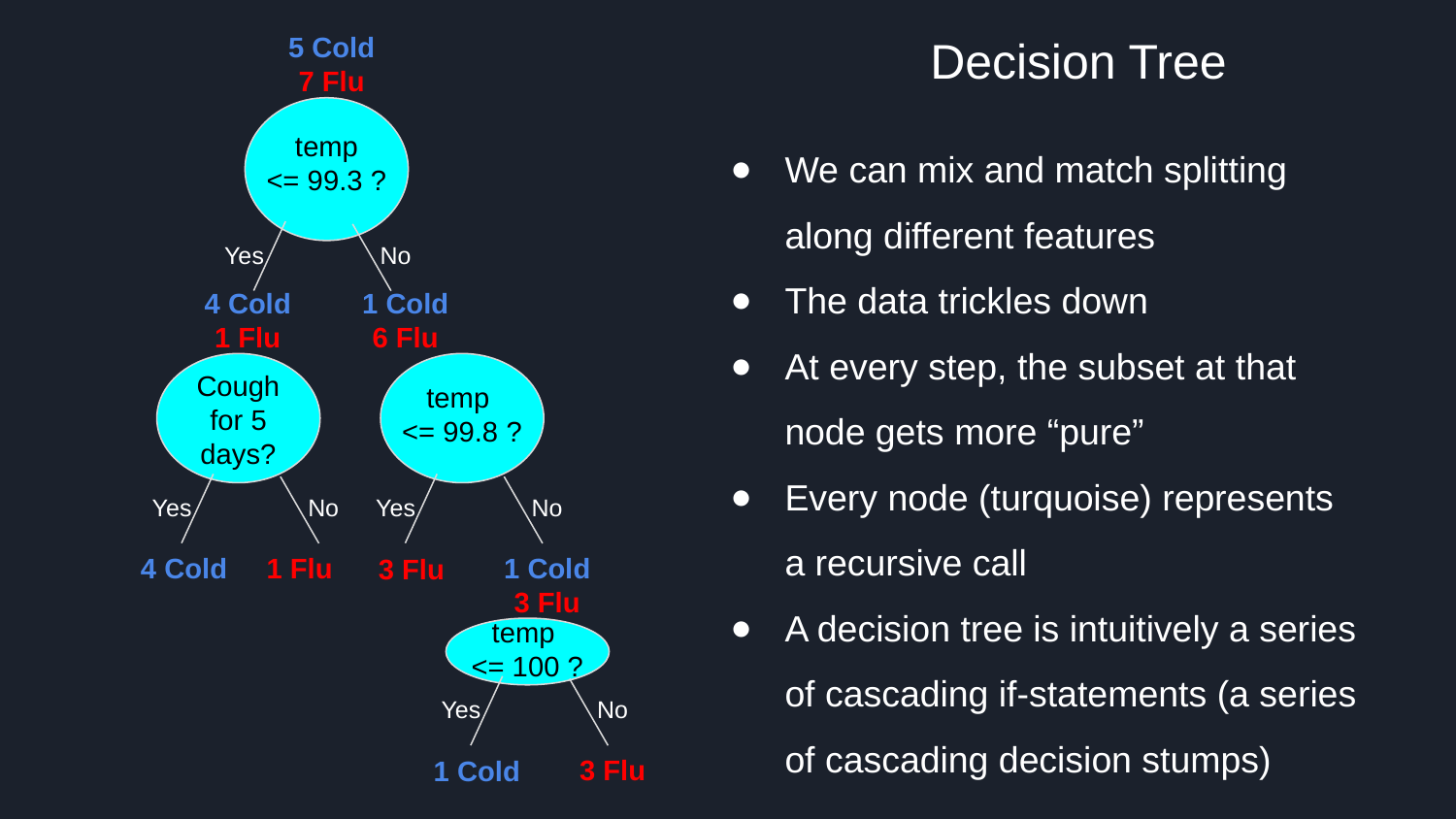

5 Cold
7 Flu
Decision Tree

temp
<= 99.3 ?
We can mix and match splitting along different features
The data trickles down
At every step, the subset at that node gets more “pure”
Every node (turquoise) represents a recursive call
A decision tree is intuitively a series of cascading if-statements (a series of cascading decision stumps)
Yes
No
1 Cold
6 Flu
4 Cold
1 Flu

Cough for 5 days?

temp
<= 99.8 ?
Yes
No
Yes
No
1 Cold
3 Flu
4 Cold
1 Flu
3 Flu

temp
<= 100 ?
Yes
No
3 Flu
1 Cold